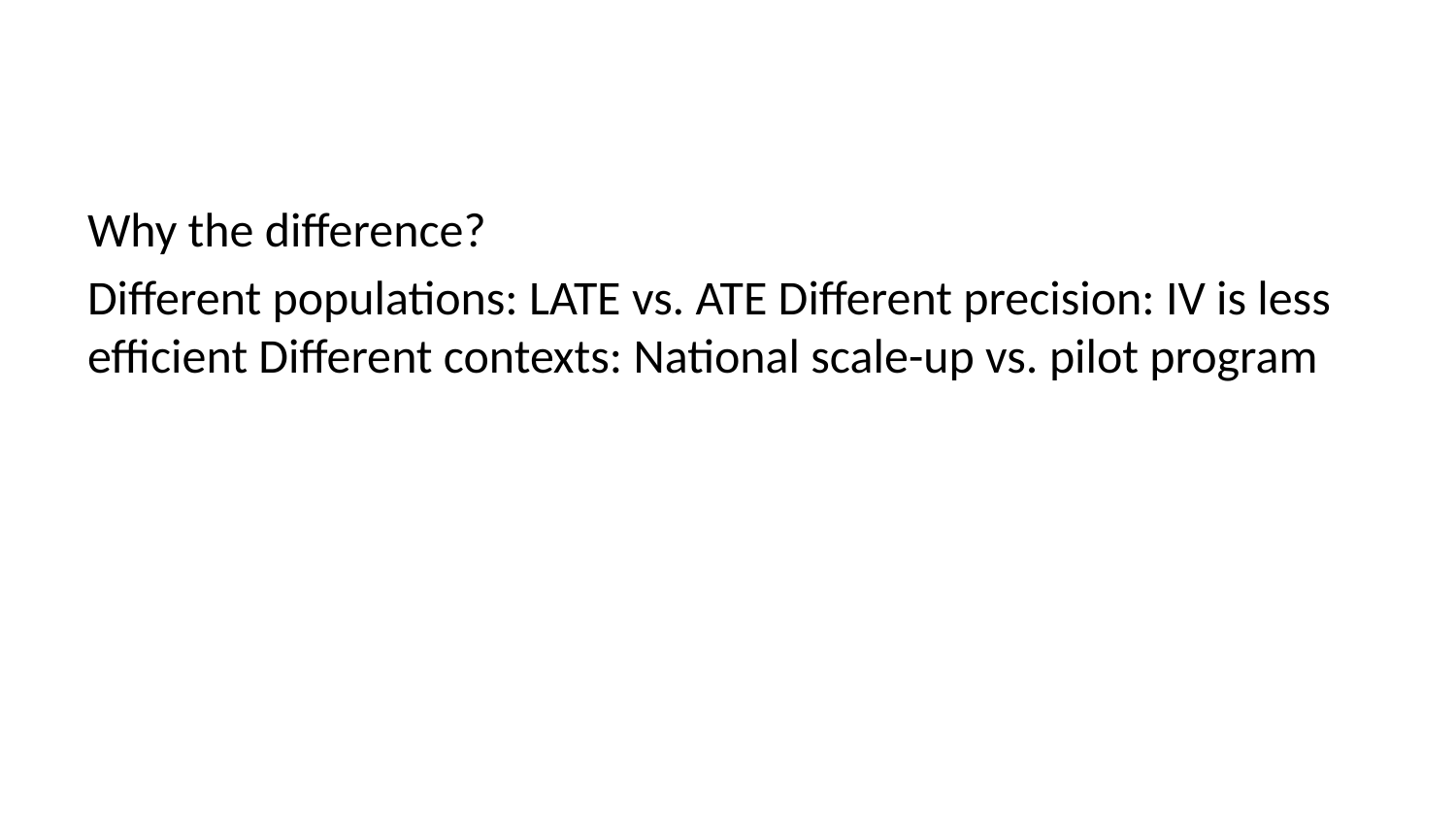

Why the difference?
Different populations: LATE vs. ATE Different precision: IV is less efficient Different contexts: National scale-up vs. pilot program